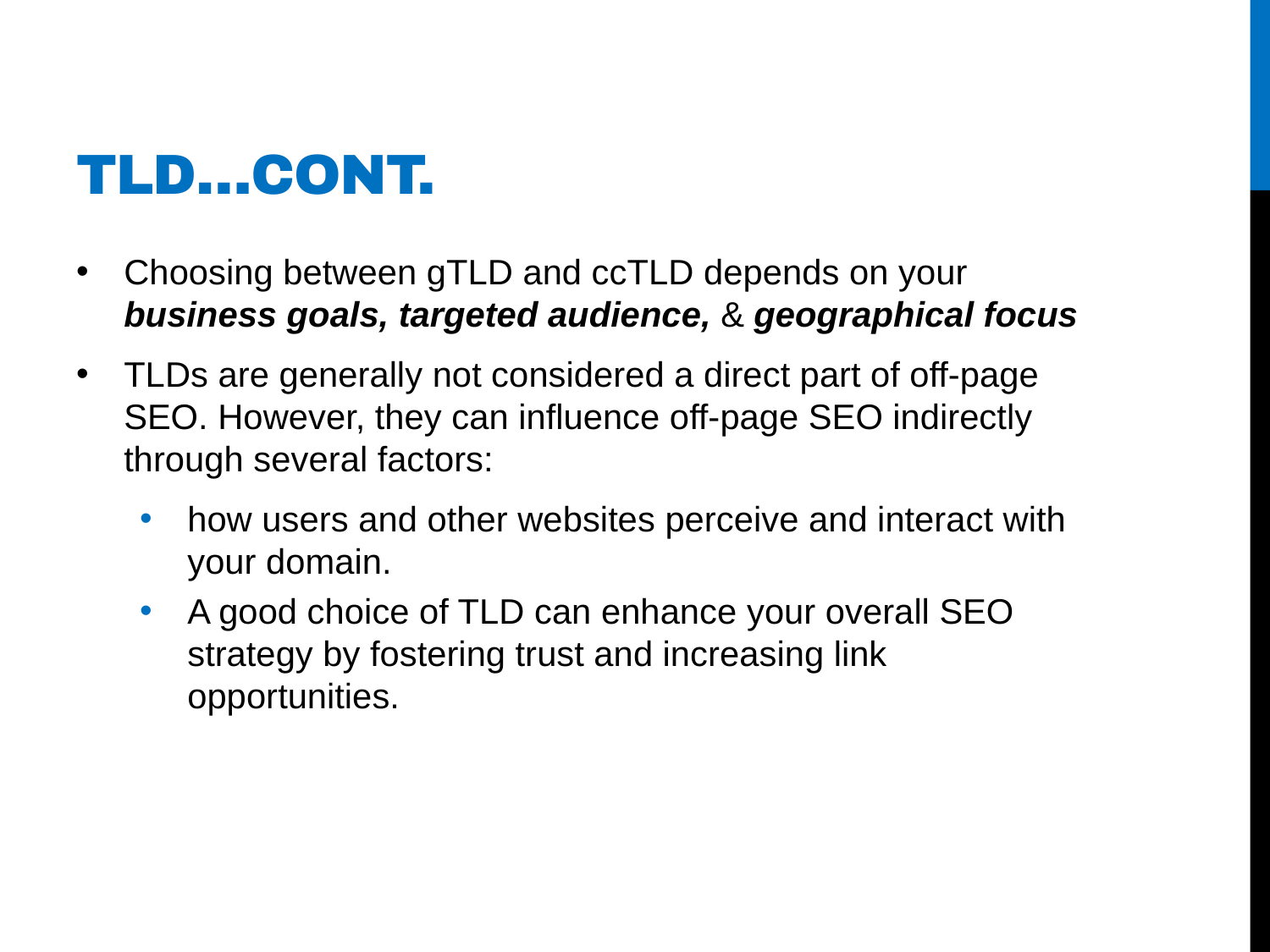

# Tld…cont.
Choosing between gTLD and ccTLD depends on your  business goals, targeted audience, & geographical focus
TLDs are generally not considered a direct part of off-page SEO. However, they can influence off-page SEO indirectly through several factors:
how users and other websites perceive and interact with your domain.
A good choice of TLD can enhance your overall SEO strategy by fostering trust and increasing link opportunities.